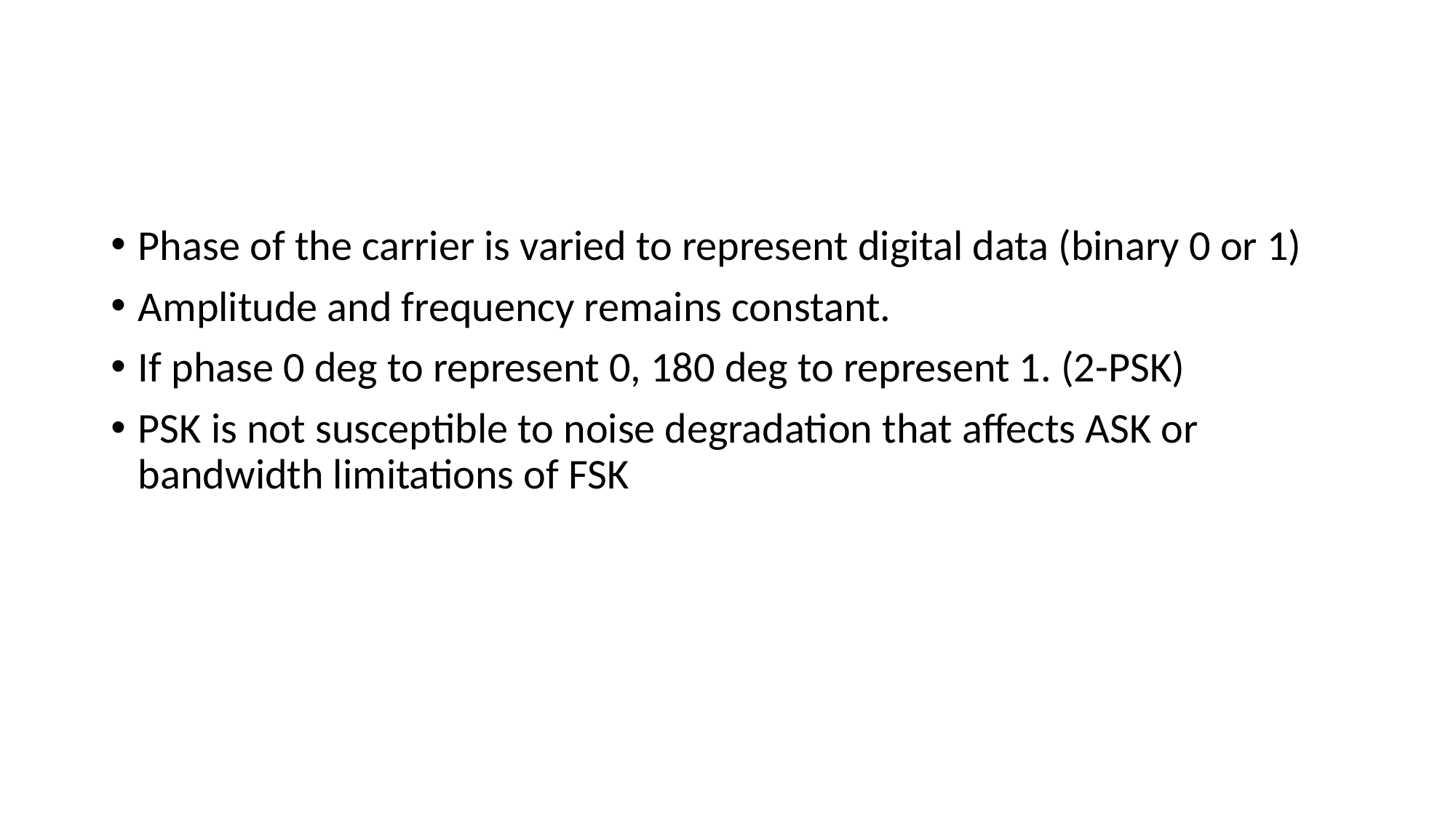

#
Phase of the carrier is varied to represent digital data (binary 0 or 1)
Amplitude and frequency remains constant.
If phase 0 deg to represent 0, 180 deg to represent 1. (2-PSK)
PSK is not susceptible to noise degradation that affects ASK or bandwidth limitations of FSK